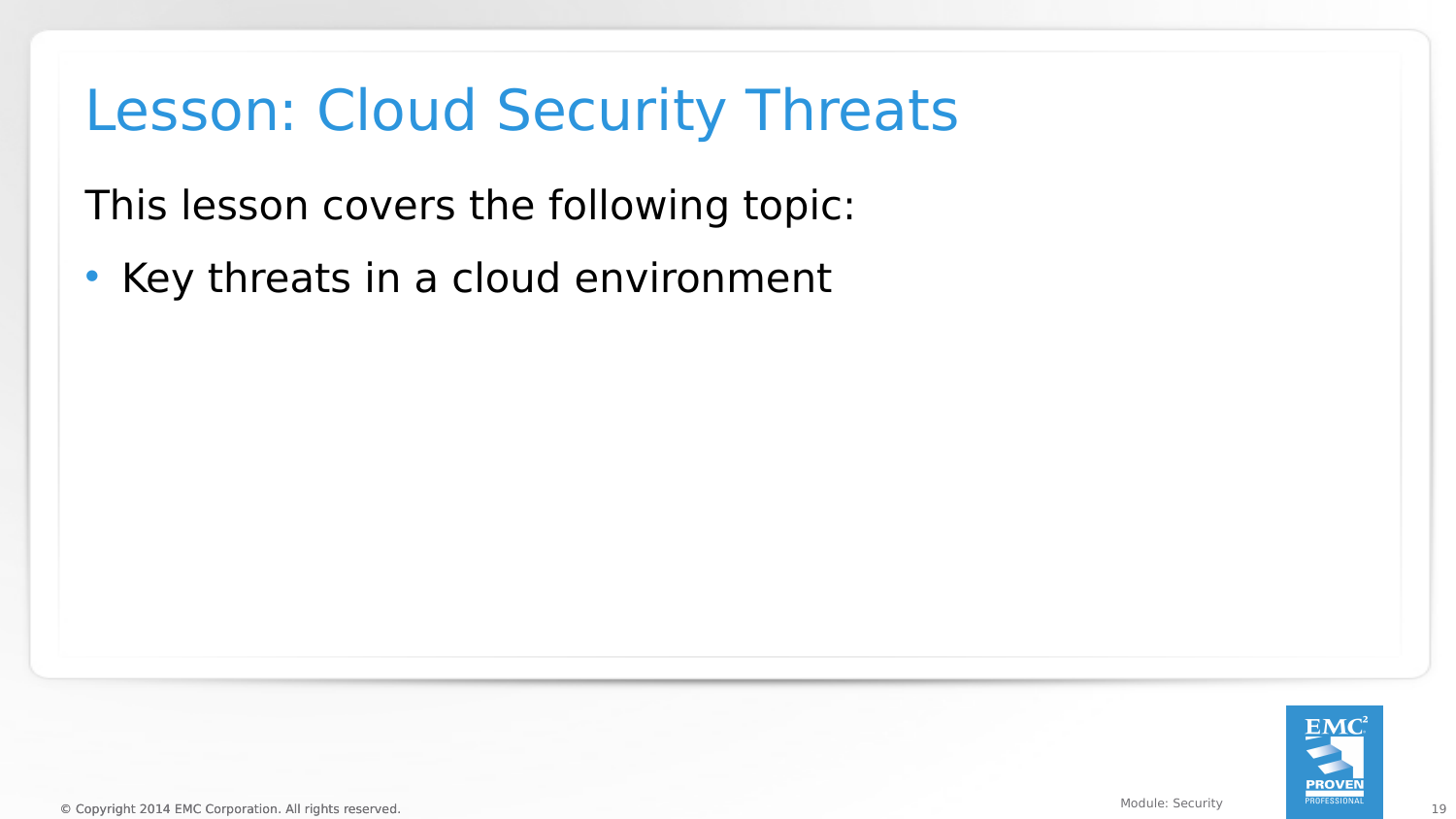

# Lesson: Cloud Security Threats
This lesson covers the following topic:
Key threats in a cloud environment
Module: Security